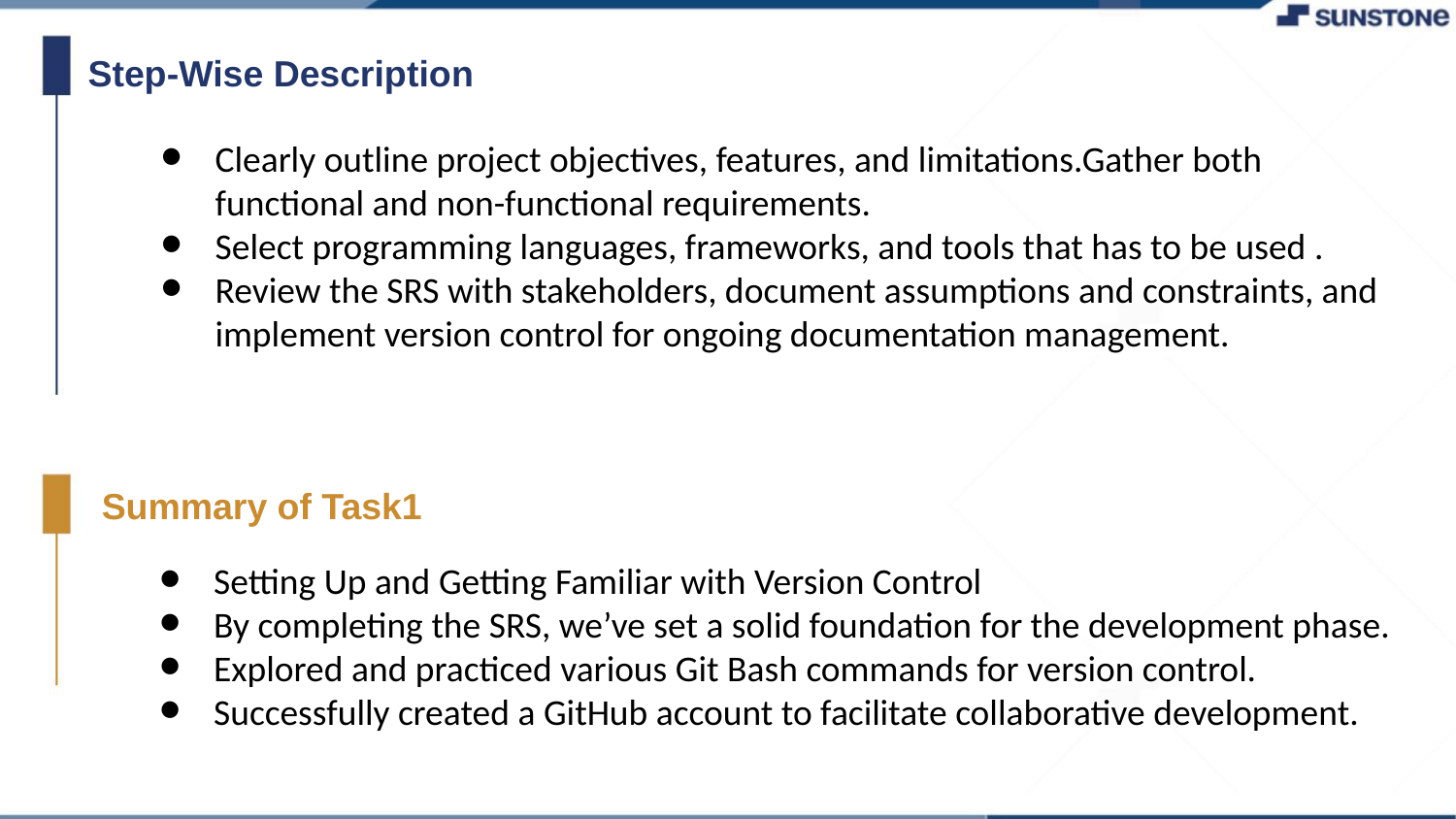

Step-Wise Description

Clearly outline project objectives, features, and limitations.Gather both functional and non-functional requirements.
Select programming languages, frameworks, and tools that has to be used .
Review the SRS with stakeholders, document assumptions and constraints, and implement version control for ongoing documentation management.
Summary of Task1
Setting Up and Getting Familiar with Version Control
By completing the SRS, we’ve set a solid foundation for the development phase.
Explored and practiced various Git Bash commands for version control.
Successfully created a GitHub account to facilitate collaborative development.